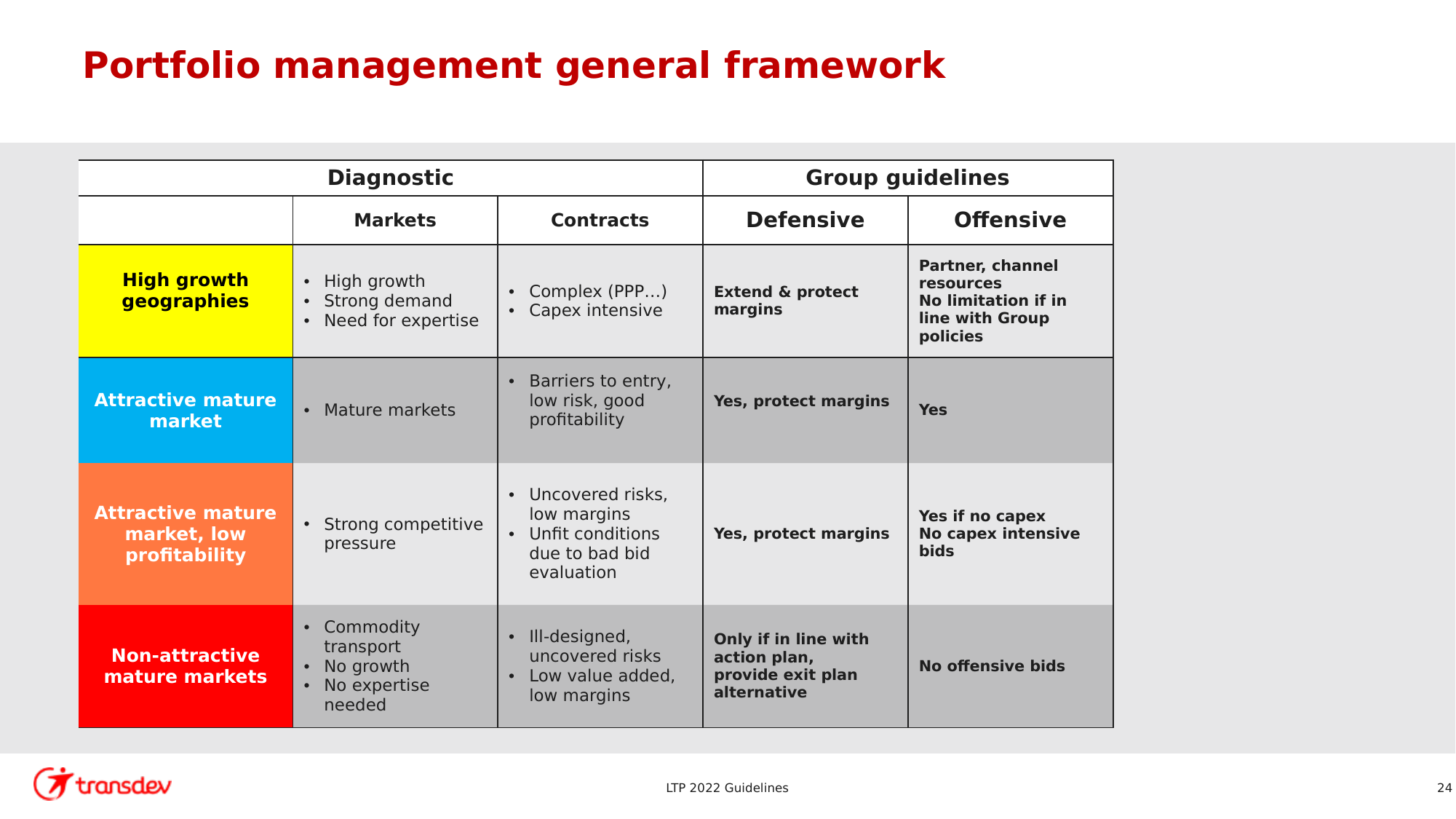

# Portfolio management general framework
| Diagnostic |  |  | Group guidelines |  |
| --- | --- | --- | --- | --- |
|  | Markets | Contracts | Defensive | Offensive |
| High growth geographies | High growth Strong demand Need for expertise | Complex (PPP…) Capex intensive | Extend & protect margins | Partner, channel resources No limitation if in line with Group policies |
| Attractive mature market | Mature markets | Barriers to entry, low risk, good profitability | Yes, protect margins | Yes |
| Attractive mature market, low profitability | Strong competitive pressure | Uncovered risks, low margins Unfit conditions due to bad bid evaluation | Yes, protect margins | Yes if no capex No capex intensive bids |
| Non-attractive mature markets | Commodity transport No growth No expertise needed | Ill-designed, uncovered risks Low value added, low margins | Only if in line with action plan, provide exit plan alternative | No offensive bids |
LTP 2022 Guidelines